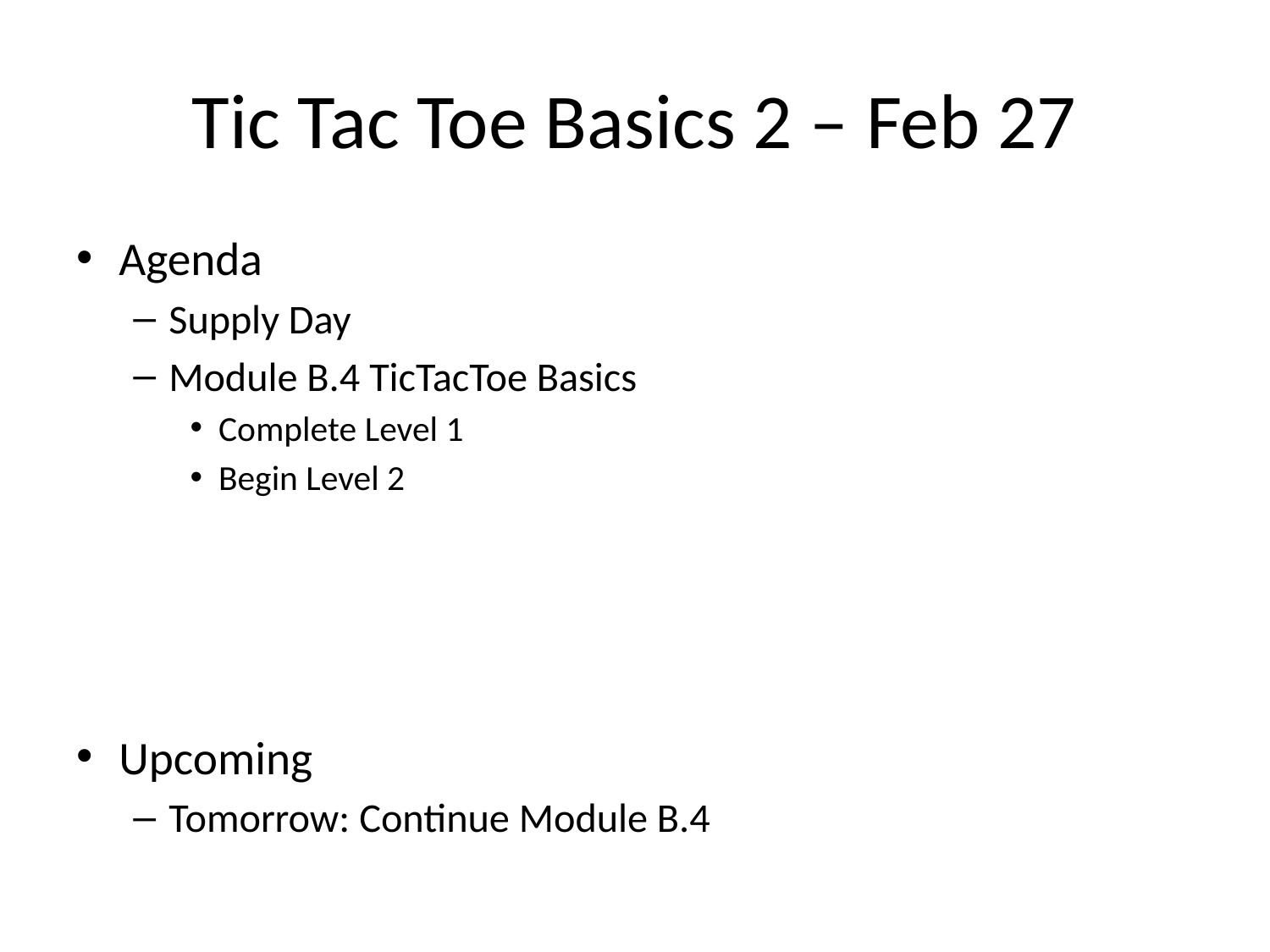

# Tic Tac Toe Basics 2 – Feb 27
Agenda
Supply Day
Module B.4 TicTacToe Basics
Complete Level 1
Begin Level 2

Upcoming
Tomorrow: Continue Module B.4